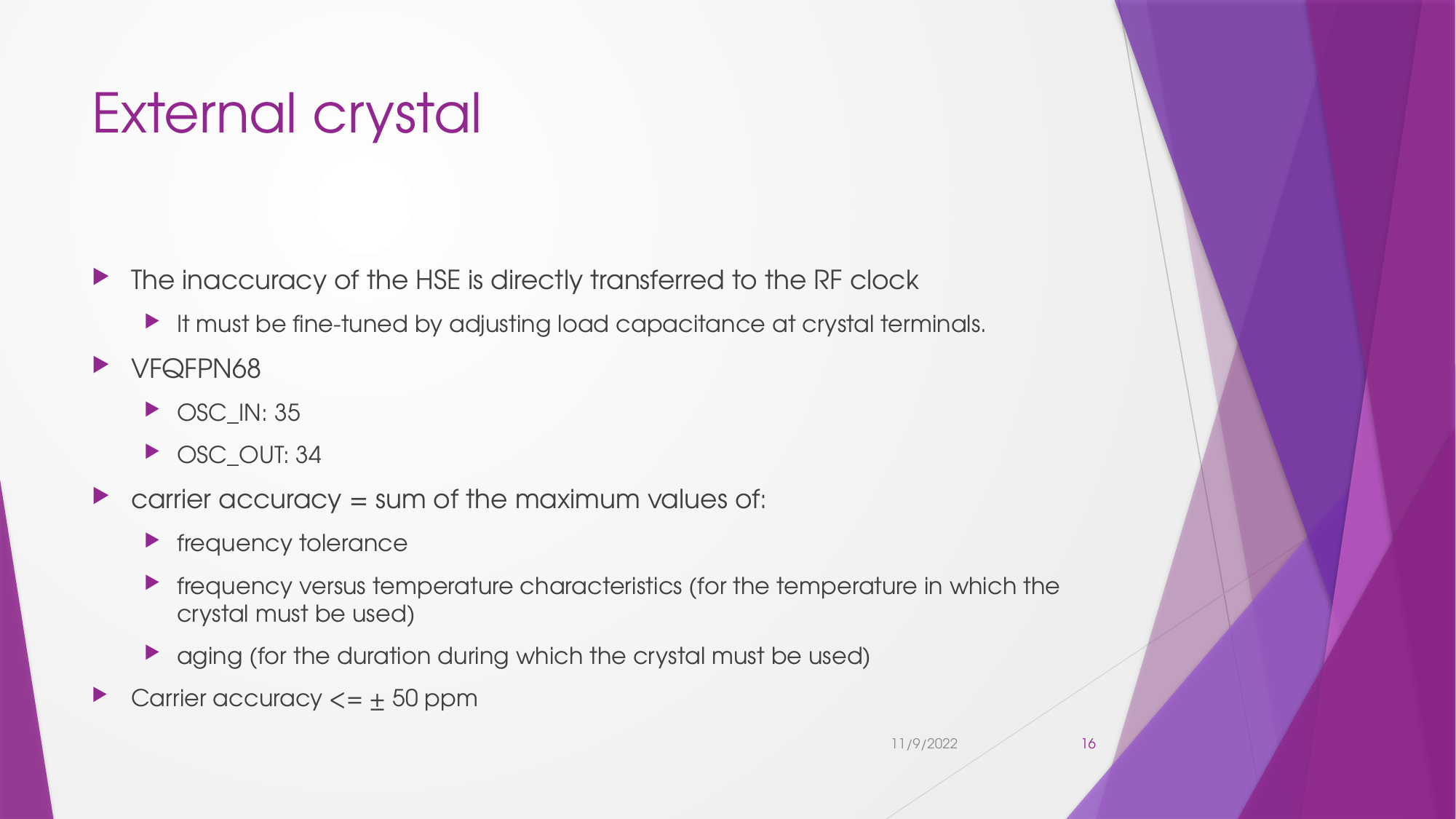

# External crystal
The inaccuracy of the HSE is directly transferred to the RF clock
It must be fine-tuned by adjusting load capacitance at crystal terminals.
VFQFPN68
OSC_IN: 35
OSC_OUT: 34
carrier accuracy = sum of the maximum values of:
frequency tolerance
frequency versus temperature characteristics (for the temperature in which the crystal must be used)
aging (for the duration during which the crystal must be used)
Carrier accuracy <= ± 50 ppm

11/9/2022
16